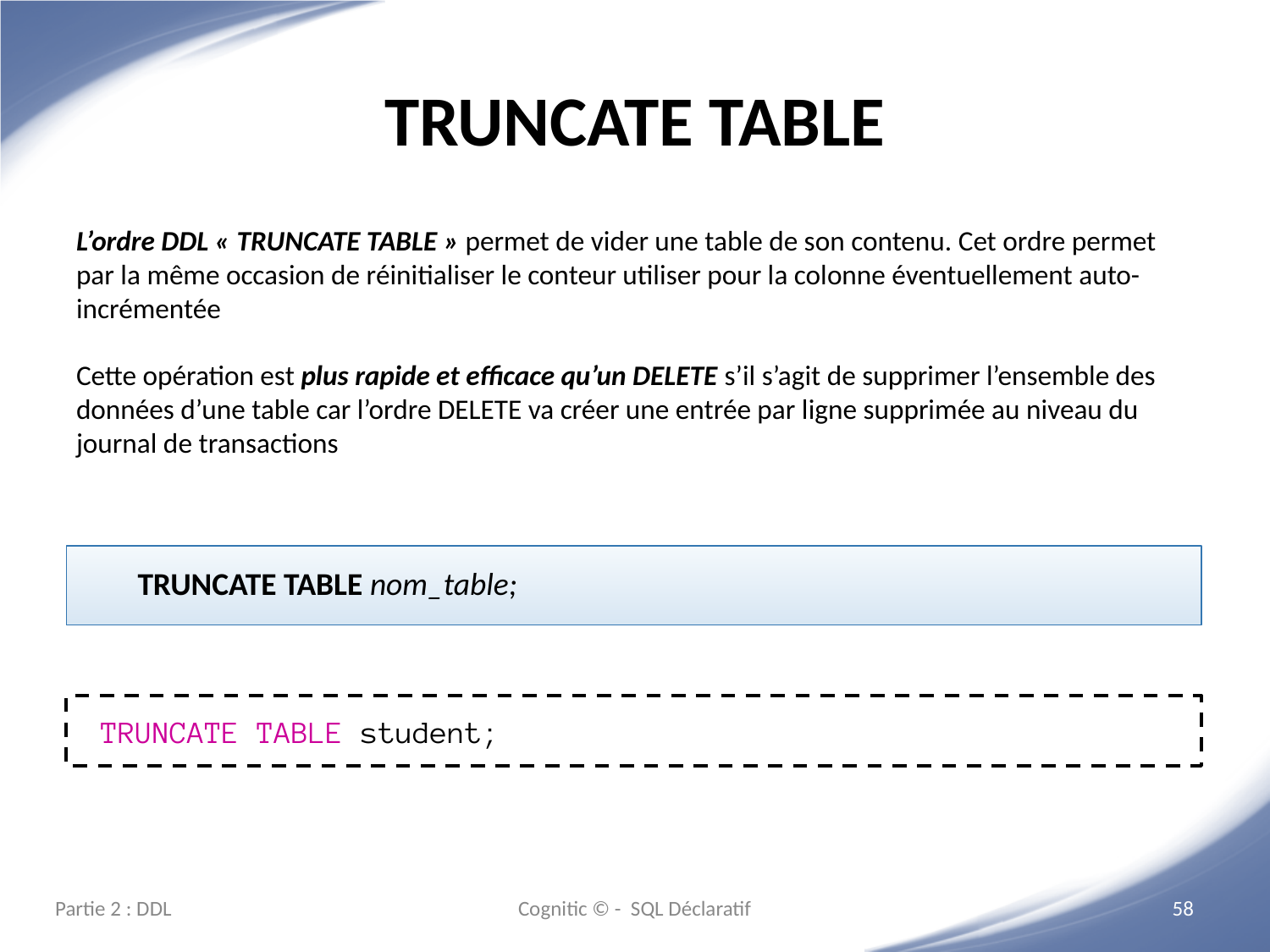

# TRUNCATE TABLE
L’ordre DDL « TRUNCATE TABLE » permet de vider une table de son contenu. Cet ordre permet par la même occasion de réinitialiser le conteur utiliser pour la colonne éventuellement auto-incrémentée

Cette opération est plus rapide et efficace qu’un DELETE s’il s’agit de supprimer l’ensemble des données d’une table car l’ordre DELETE va créer une entrée par ligne supprimée au niveau du journal de transactions

TRUNCATE TABLE nom_table;

TRUNCATE TABLE student;
Partie 2 : DDL
Cognitic © -  SQL Déclaratif
58